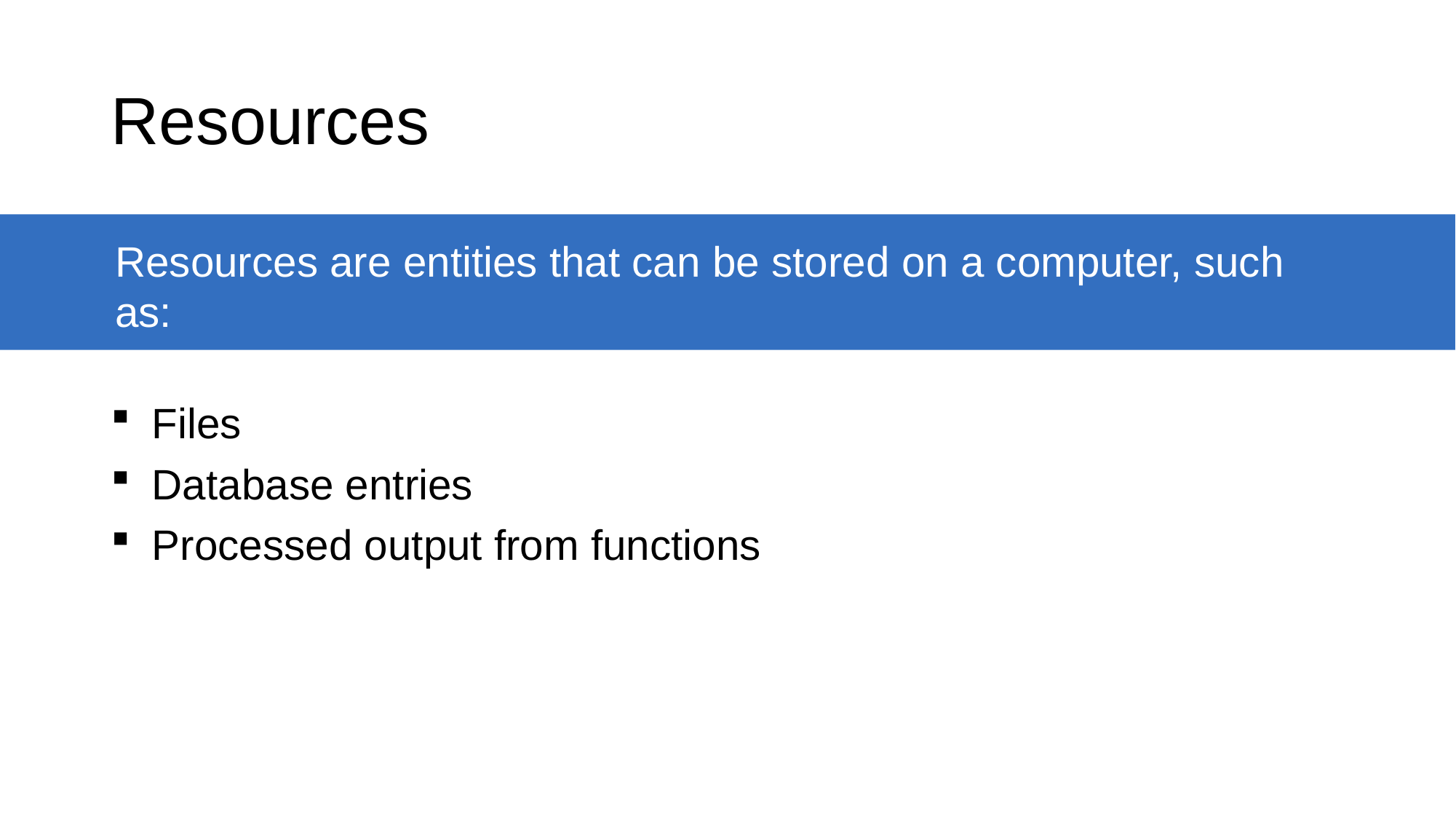

# Resources

Resources are entities that can be stored on a computer, such as:
Files
Database entries
Processed output from functions